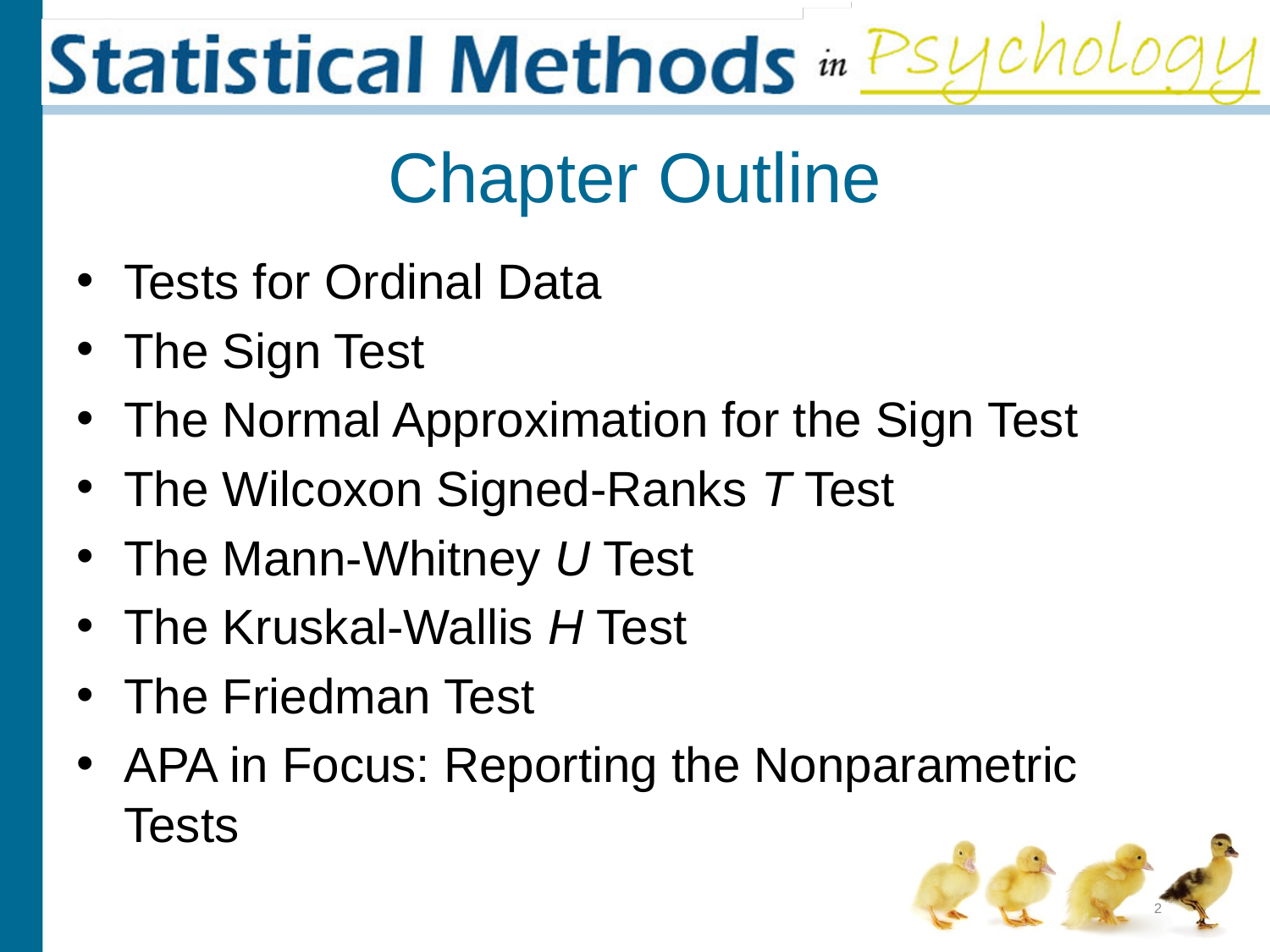

# Chapter Outline
Tests for Ordinal Data
The Sign Test
The Normal Approximation for the Sign Test
The Wilcoxon Signed-Ranks T Test
The Mann-Whitney U Test
The Kruskal-Wallis H Test
The Friedman Test
APA in Focus: Reporting the Nonparametric Tests
2